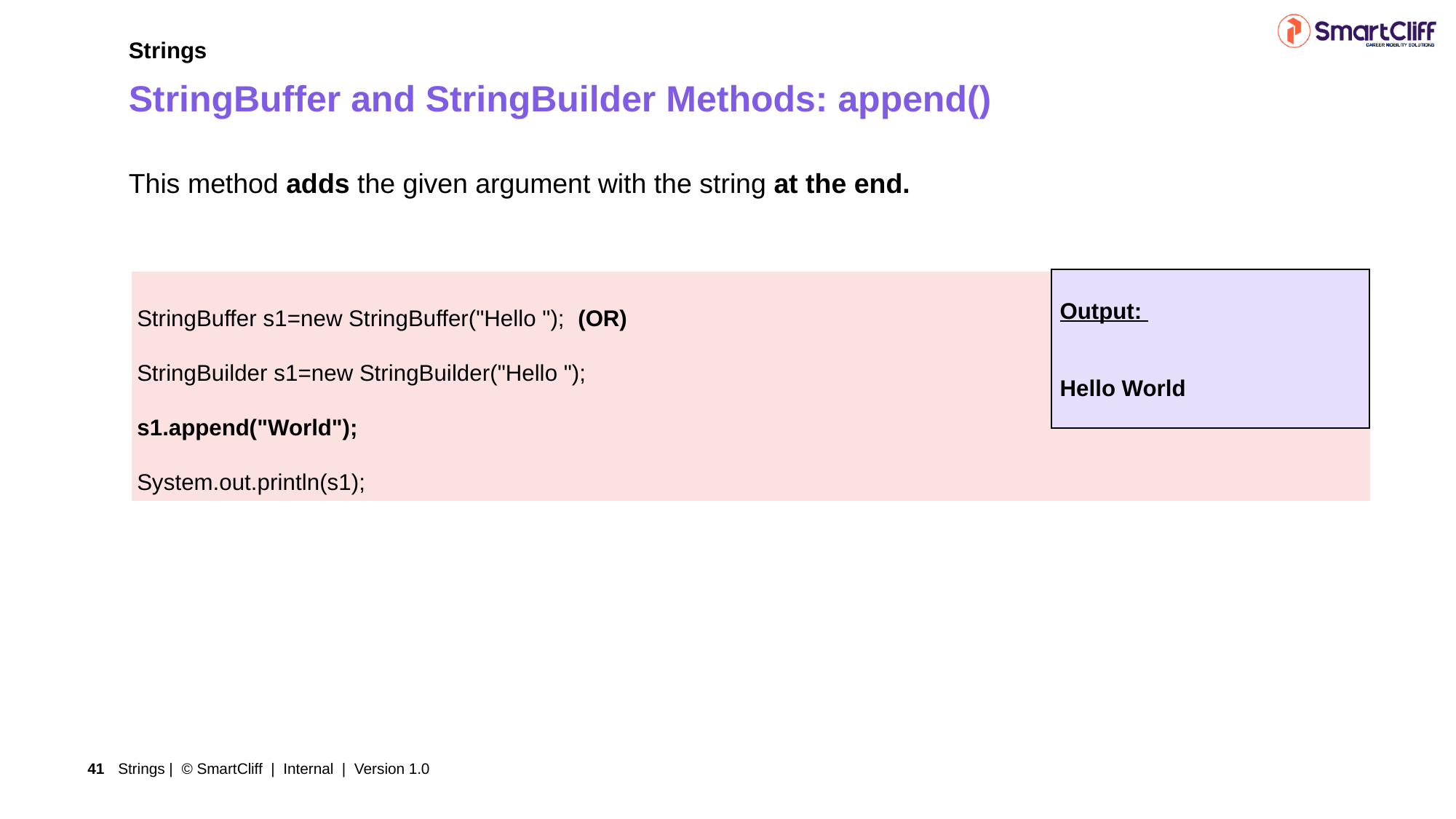

Strings
StringBuffer and StringBuilder Methods: append()
This method adds the given argument with the string at the end.

Output:

Hello World
| StringBuffer s1=new StringBuffer("Hello "); (OR) StringBuilder s1=new StringBuilder("Hello "); s1.append("World"); System.out.println(s1); |
| --- |
Strings |  © SmartCliff  |  Internal  |  Version 1.0
41